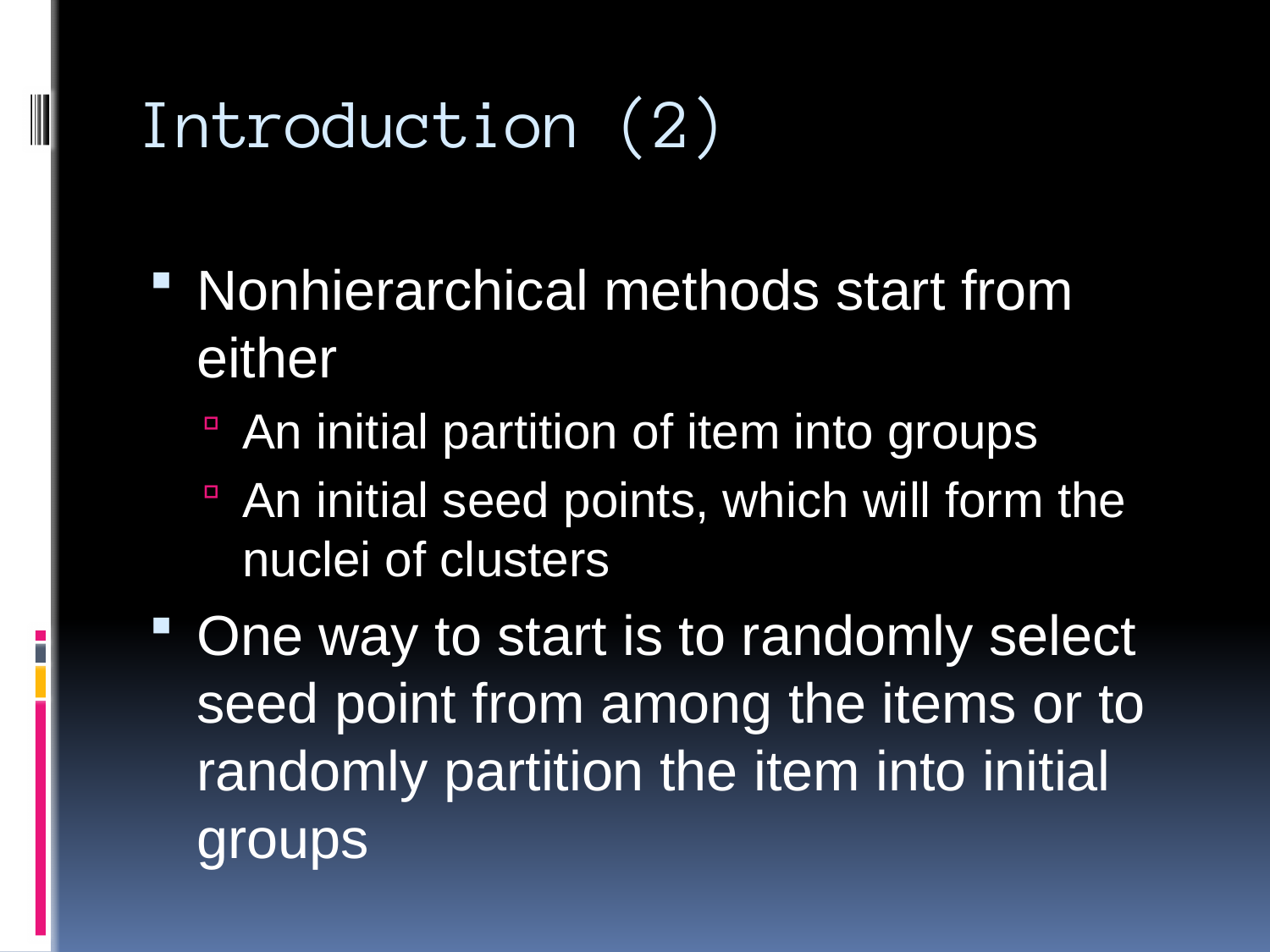

# Introduction (2)
Nonhierarchical methods start from either
An initial partition of item into groups
An initial seed points, which will form the nuclei of clusters
One way to start is to randomly select seed point from among the items or to randomly partition the item into initial groups